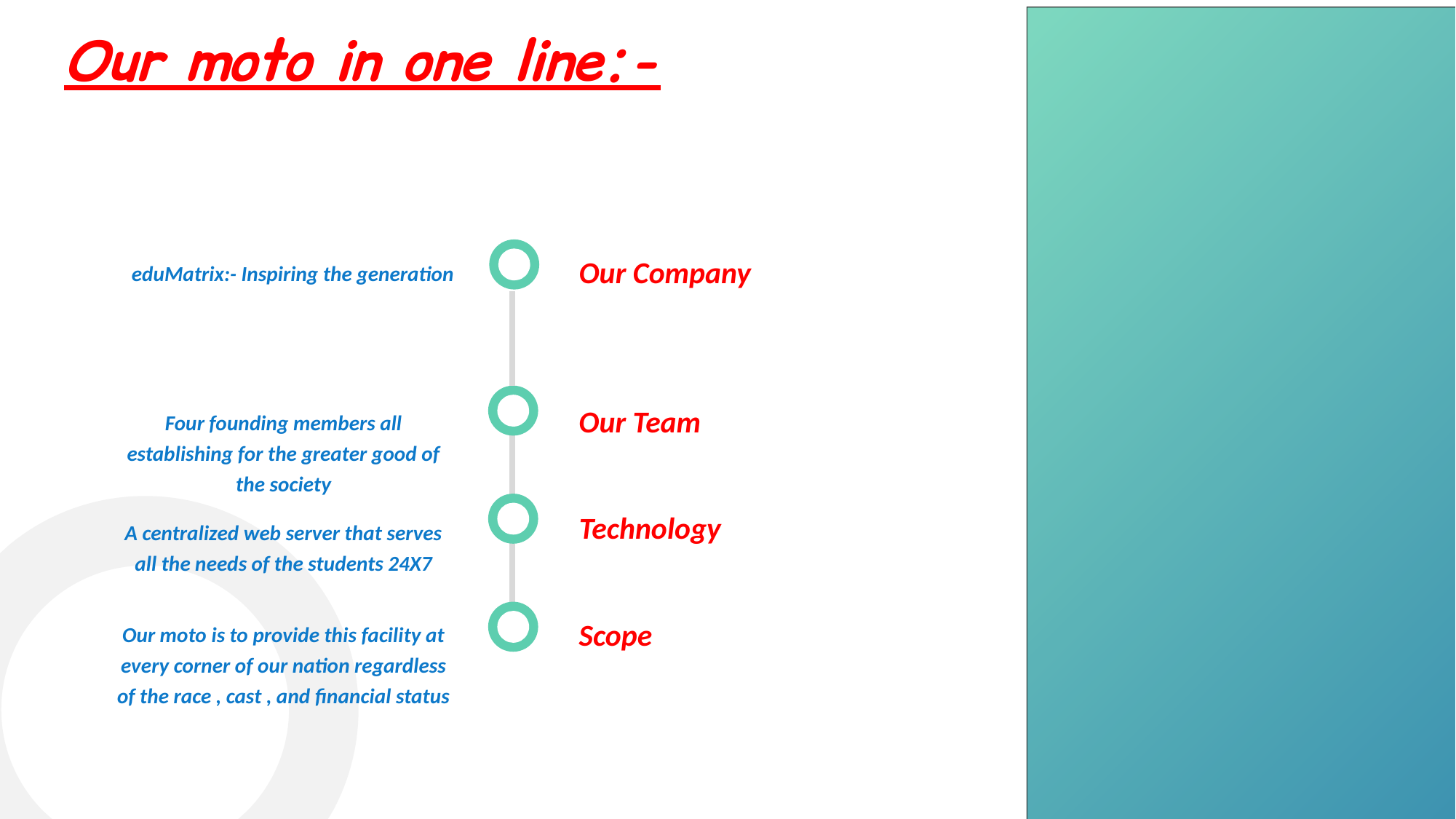

Our moto in one line:-

Our Company
eduMatrix:- Inspiring the generation

Our Team
Four founding members all establishing for the greater good of the society

Technology

A centralized web server that serves all the needs of the students 24X7

Scope
Our moto is to provide this facility at every corner of our nation regardless of the race , cast , and financial status